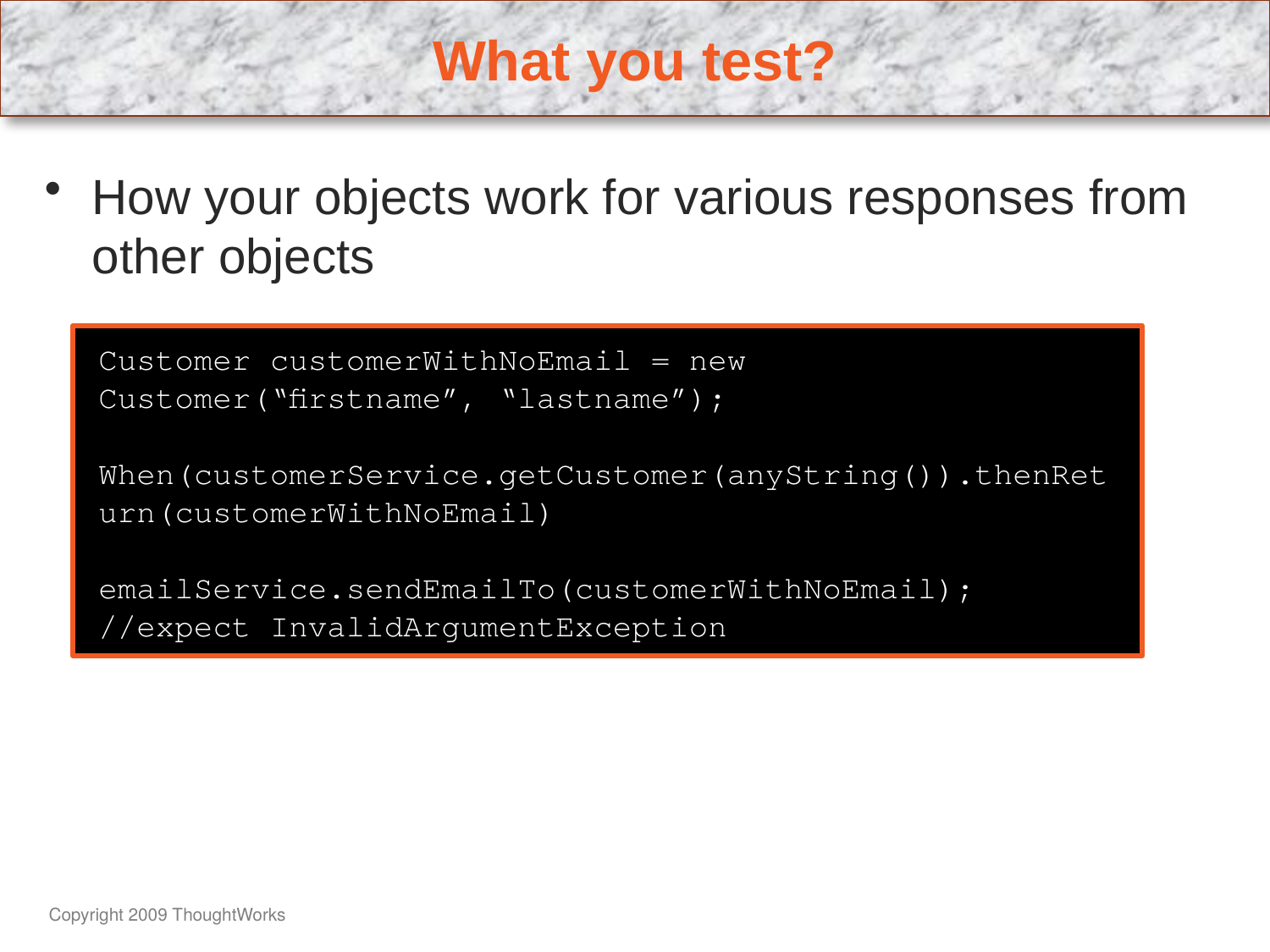

# What you test?
How your objects work for various responses from other objects

Customer customerWithNoEmail = new Customer(“firstname”, “lastname”);

When(customerService.getCustomer(anyString()).thenReturn(customerWithNoEmail)

emailService.sendEmailTo(customerWithNoEmail);
//expect InvalidArgumentException